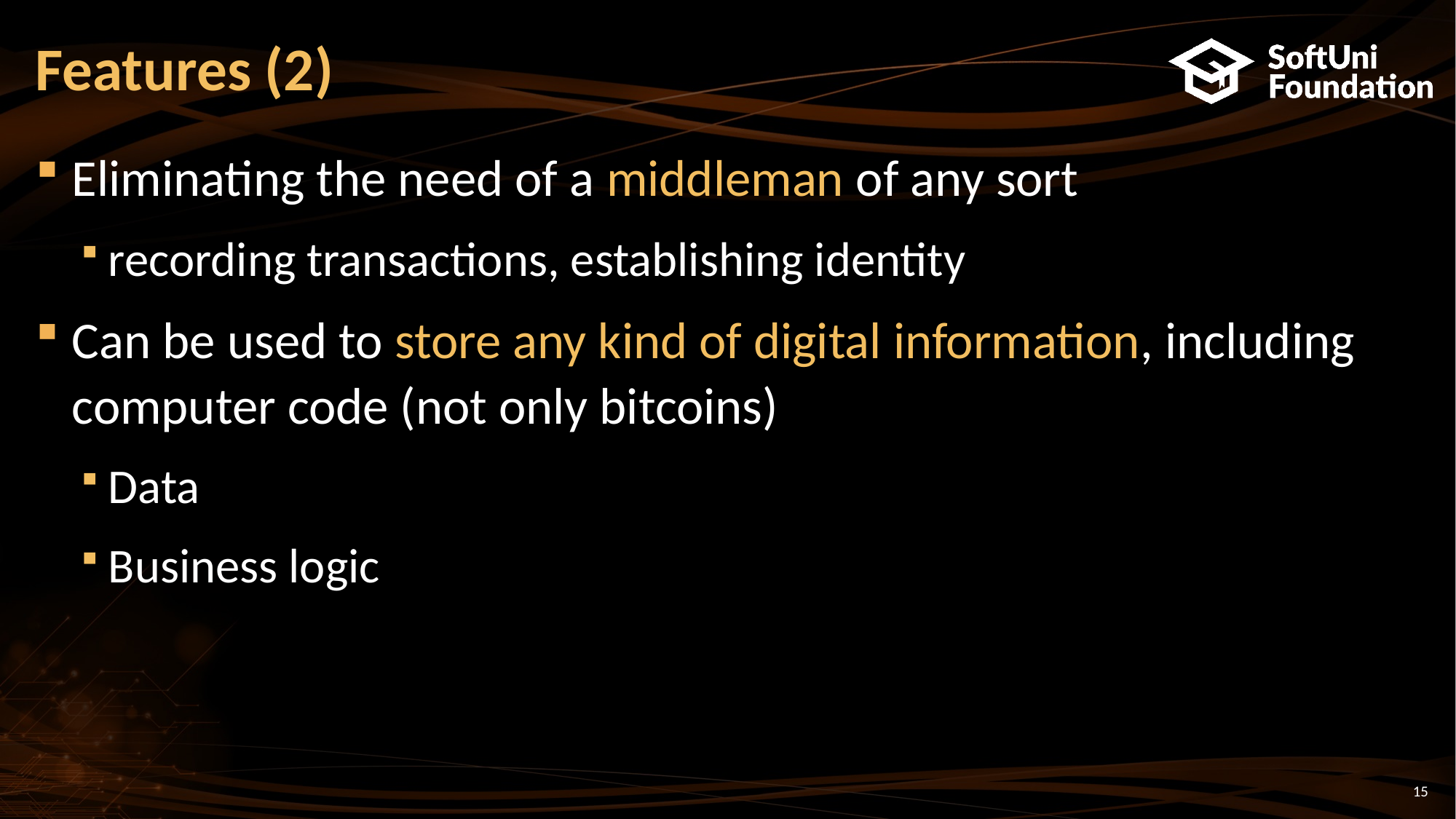

# Features (2)
Eliminating the need of a middleman of any sort
recording transactions, establishing identity
Can be used to store any kind of digital information, including computer code (not only bitcoins)
Data
Business logic

15